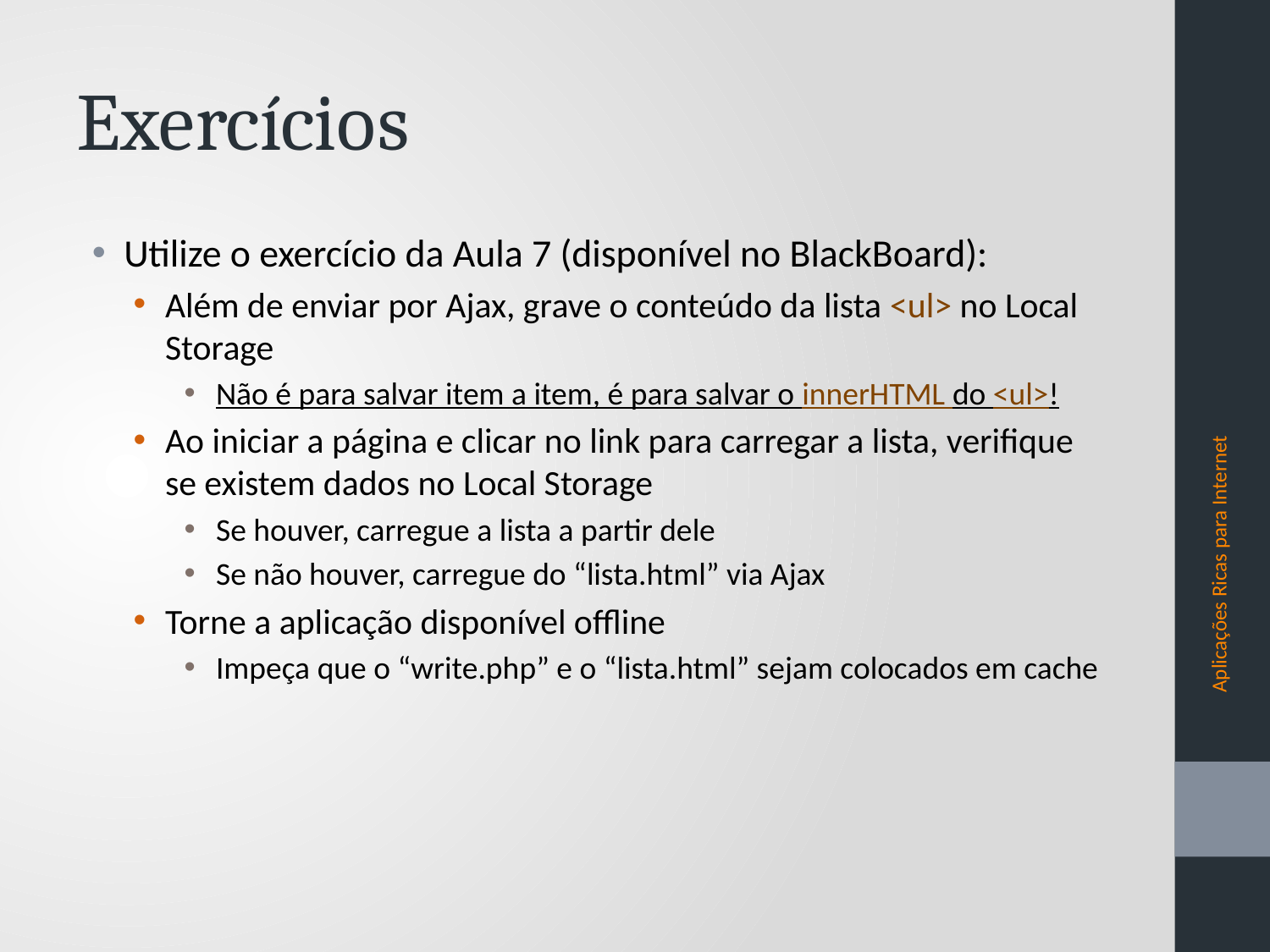

# Exercícios
Utilize o exercício da Aula 7 (disponível no BlackBoard):
Além de enviar por Ajax, grave o conteúdo da lista <ul> no Local Storage
Não é para salvar item a item, é para salvar o innerHTML do <ul>!
Ao iniciar a página e clicar no link para carregar a lista, verifique se existem dados no Local Storage
Se houver, carregue a lista a partir dele
Se não houver, carregue do “lista.html” via Ajax
Torne a aplicação disponível offline
Impeça que o “write.php” e o “lista.html” sejam colocados em cache
Aplicações Ricas para Internet